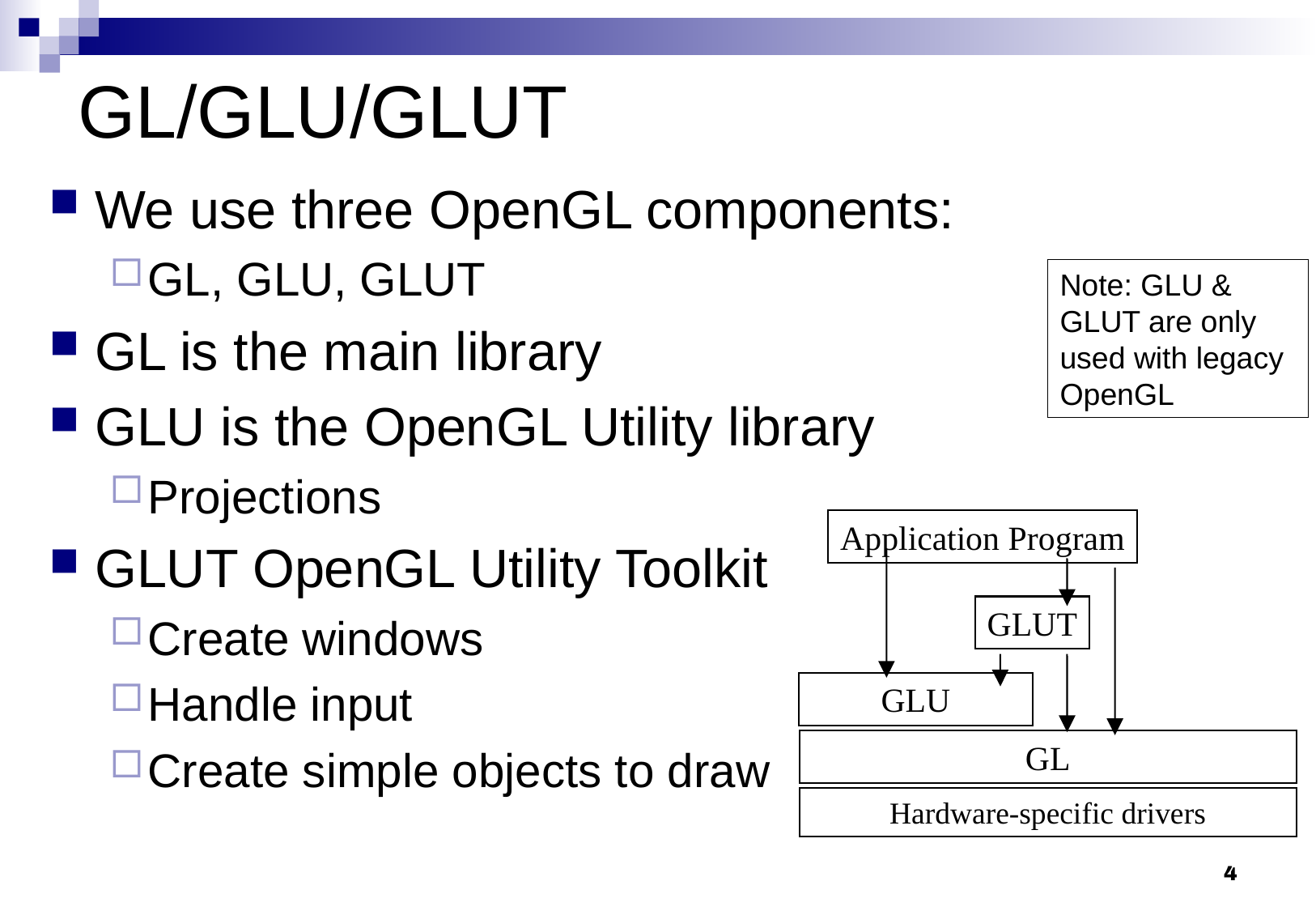

# GL/GLU/GLUT
We use three OpenGL components:
GL, GLU, GLUT
GL is the main library
GLU is the OpenGL Utility library
Projections
GLUT OpenGL Utility Toolkit
Create windows
Handle input
Create simple objects to draw
Note: GLU & GLUT are only used with legacy OpenGL
Application Program

GLUT

GLU
GL
Hardware-specific drivers
4